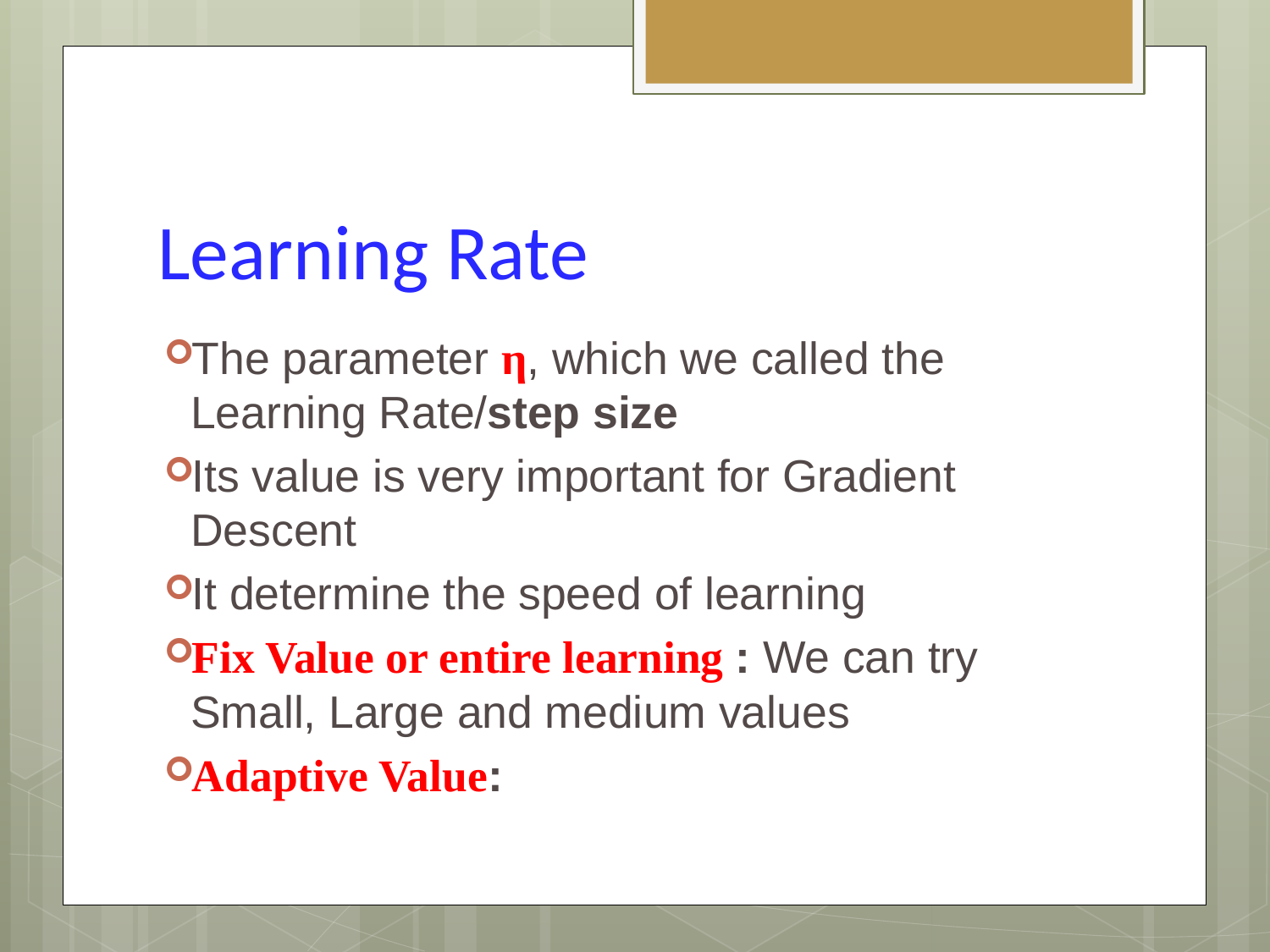

# Learning Rate
The parameter η, which we called the Learning Rate/step size
Its value is very important for Gradient Descent
It determine the speed of learning
Fix Value or entire learning : We can try Small, Large and medium values
Adaptive Value: